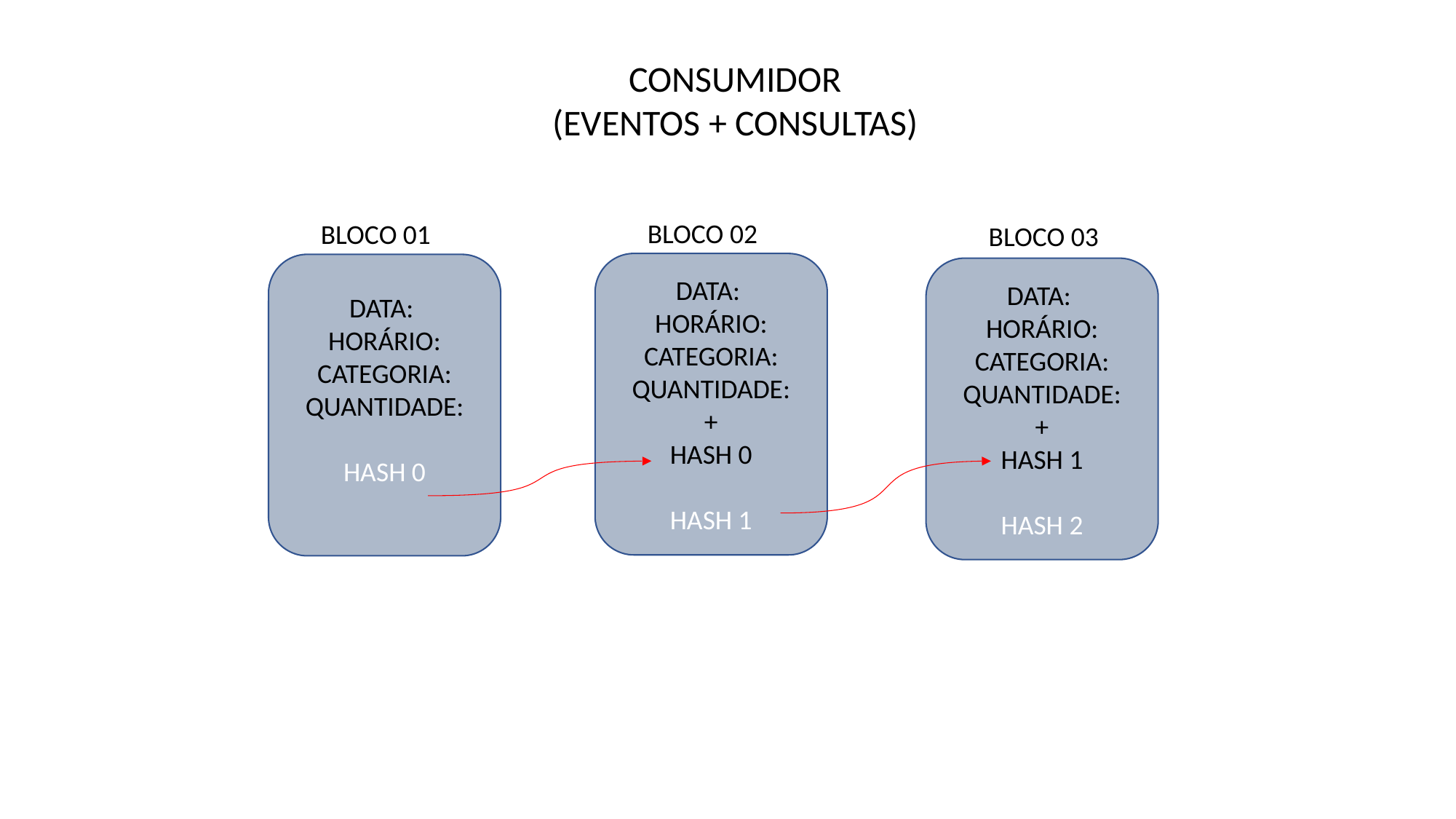

CONSUMIDOR
(EVENTOS + CONSULTAS)
BLOCO 02
BLOCO 01
BLOCO 03
DATA:
HORÁRIO:
CATEGORIA:
QUANTIDADE:
+
HASH 0

HASH 1
DATA:
HORÁRIO:
CATEGORIA:
QUANTIDADE:

HASH 0

DATA:
HORÁRIO:
CATEGORIA:
QUANTIDADE:
+
HASH 1

HASH 2